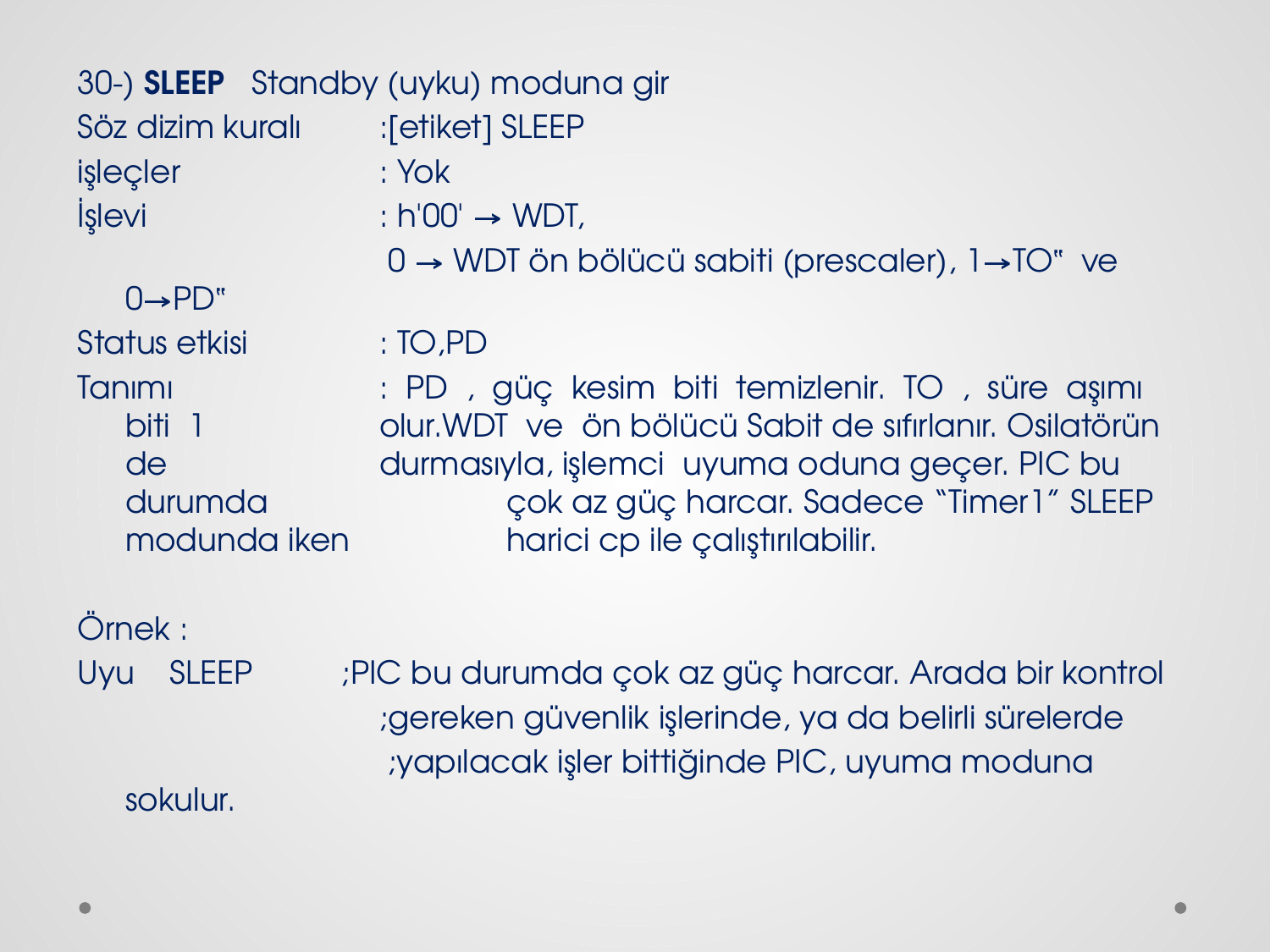

30-) SLEEP   Standby (uyku) moduna gir
Söz dizim kuralı  	:[etiket] SLEEP
işleçler                 	: Yok
İşlevi		: h'00' → WDT,
        		 0 → WDT ön bölücü sabiti (prescaler), 1→TO‟  ve  0→PD‟
Status etkisi       	: TO,PD
Tanımı                 	:  PD  ,  güç  kesim  biti  temizlenir.  TO  ,  süre  aşımı  biti  1  		olur.WDT  ve  ön bölücü Sabit de sıfırlanır. Osilatörün de 		durmasıyla, işlemci  uyuma oduna geçer. PIC bu durumda 		çok az güç harcar. Sadece “Timer1” SLEEP modunda iken 		harici cp ile çalıştırılabilir.

Örnek :
Uyu    SLEEP          ;PIC bu durumda çok az güç harcar. Arada bir kontrol
      		;gereken güvenlik işlerinde, ya da belirli sürelerde
     			 ;yapılacak işler bittiğinde PIC, uyuma moduna sokulur.